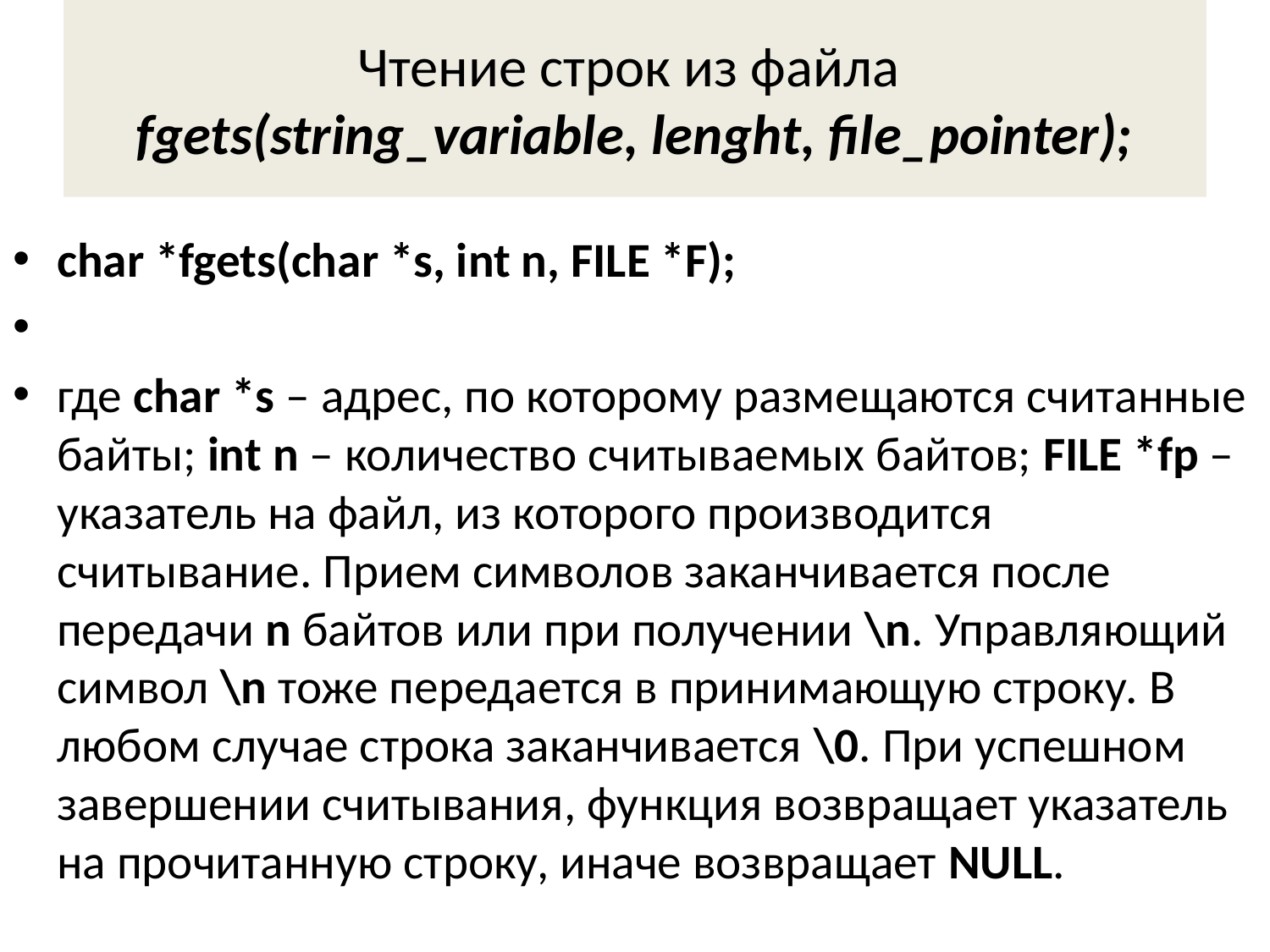

# Чтение строк из файла fgets(string_variable, lenght, file_pointer);
char *fgets(char *s, int n, FILE *F);

где char *s – адрес, по которому размещаются считанные байты; int n – количество считываемых байтов; FILE *fp – указатель на файл, из которого производится считывание. Прием символов заканчивается после передачи n байтов или при получении \n. Управляющий символ \n тоже передается в принимающую строку. В любом случае строка заканчивается \0. При успешном завершении считывания, функция возвращает указатель на прочитанную строку, иначе возвращает NULL.